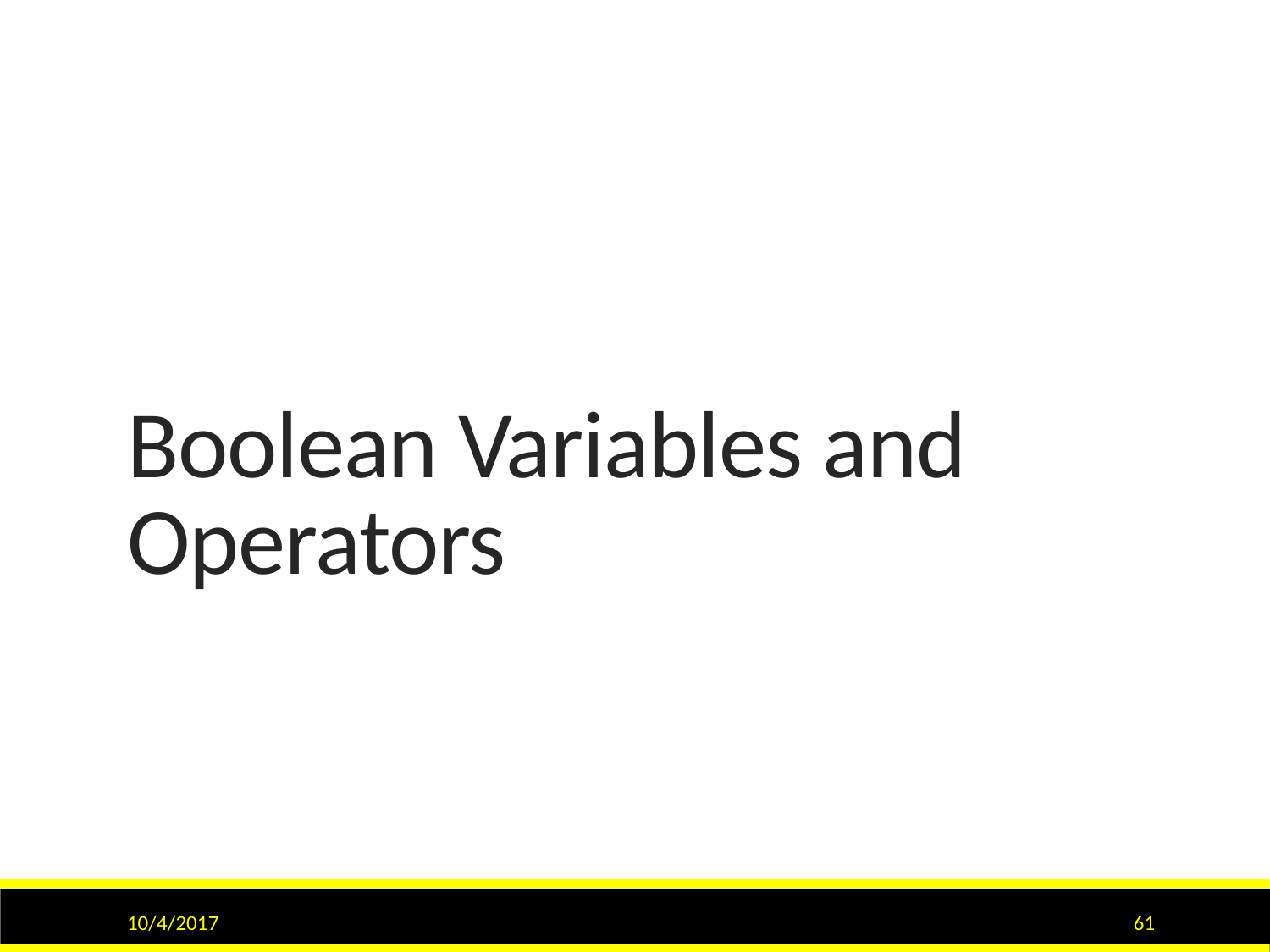

# Boolean Variables and Operators

10/4/2017
61